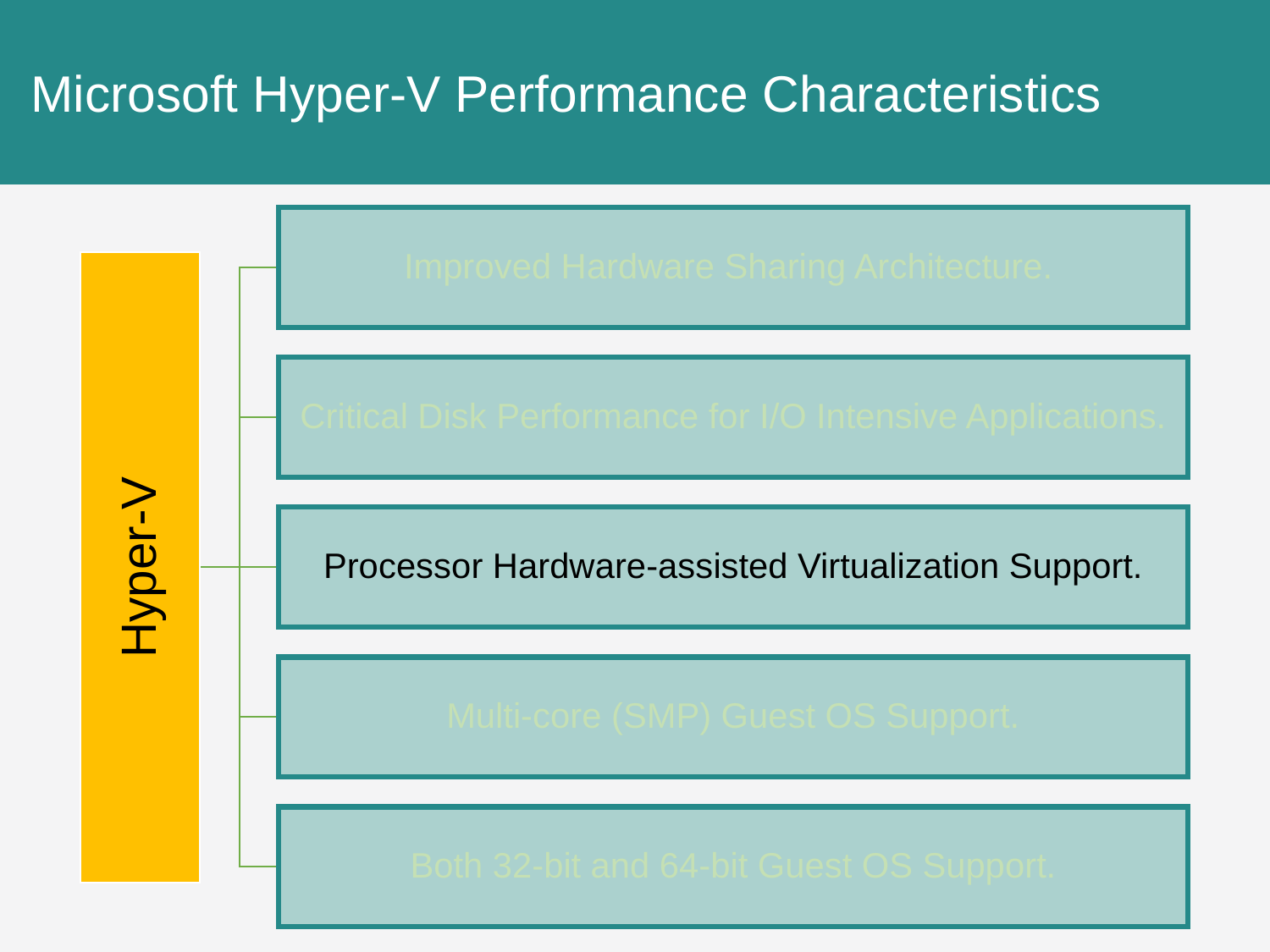

# Microsoft Hyper-V Performance Characteristics

Hyper-V
Improved Hardware Sharing Architecture.
Critical Disk Performance for I/O Intensive Applications.
Processor Hardware-assisted Virtualization Support.
Multi-core (SMP) Guest OS Support.
Both 32-bit and 64-bit Guest OS Support.